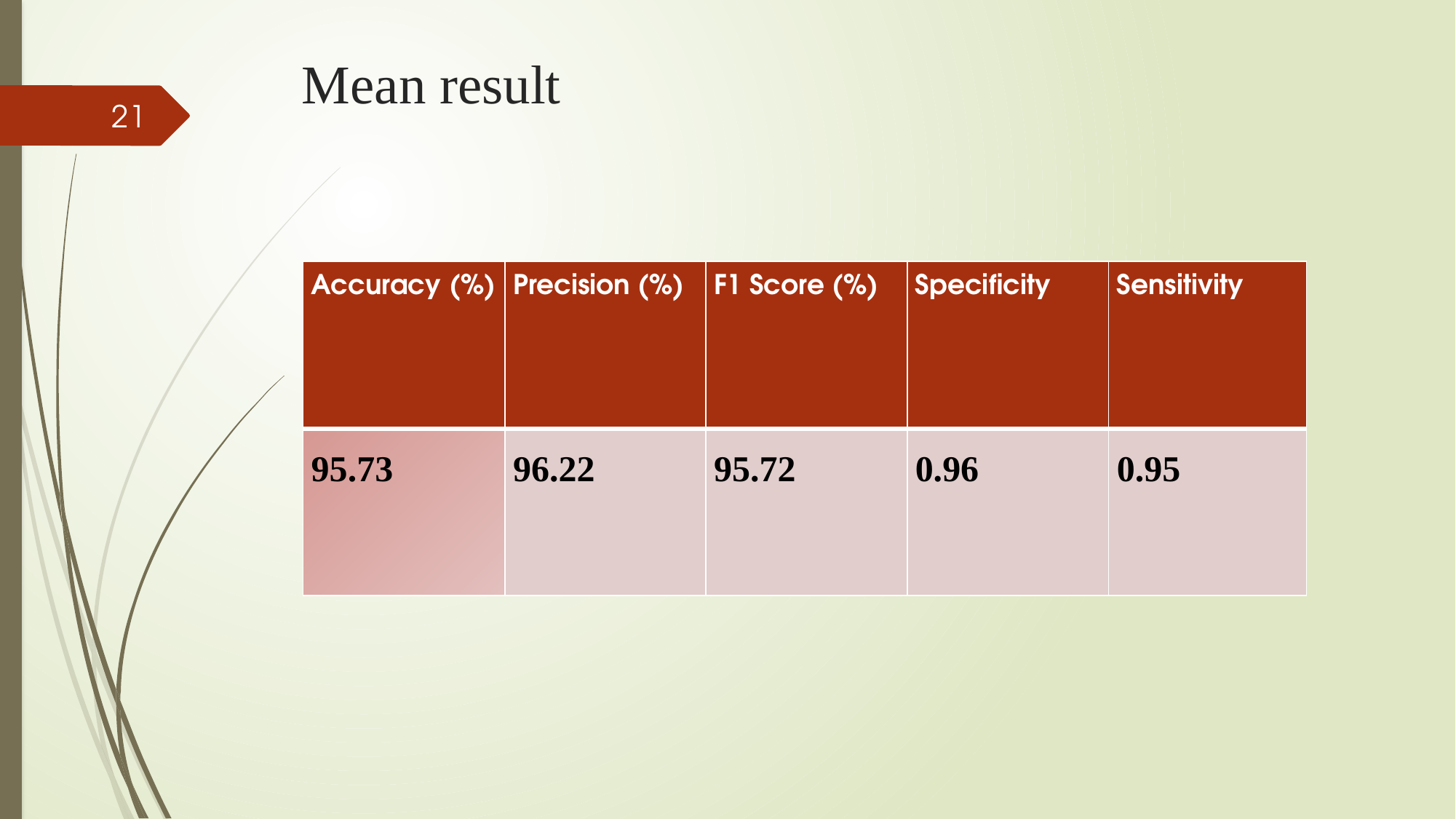

# Mean result
21

Table shows the Mean of the first 12 results.

| Accuracy (%) | Precision (%) | F1 Score (%) | Specificity | Sensitivity |
| --- | --- | --- | --- | --- |
| 95.73 | 96.22 | 95.72 | 0.96 | 0.95 |